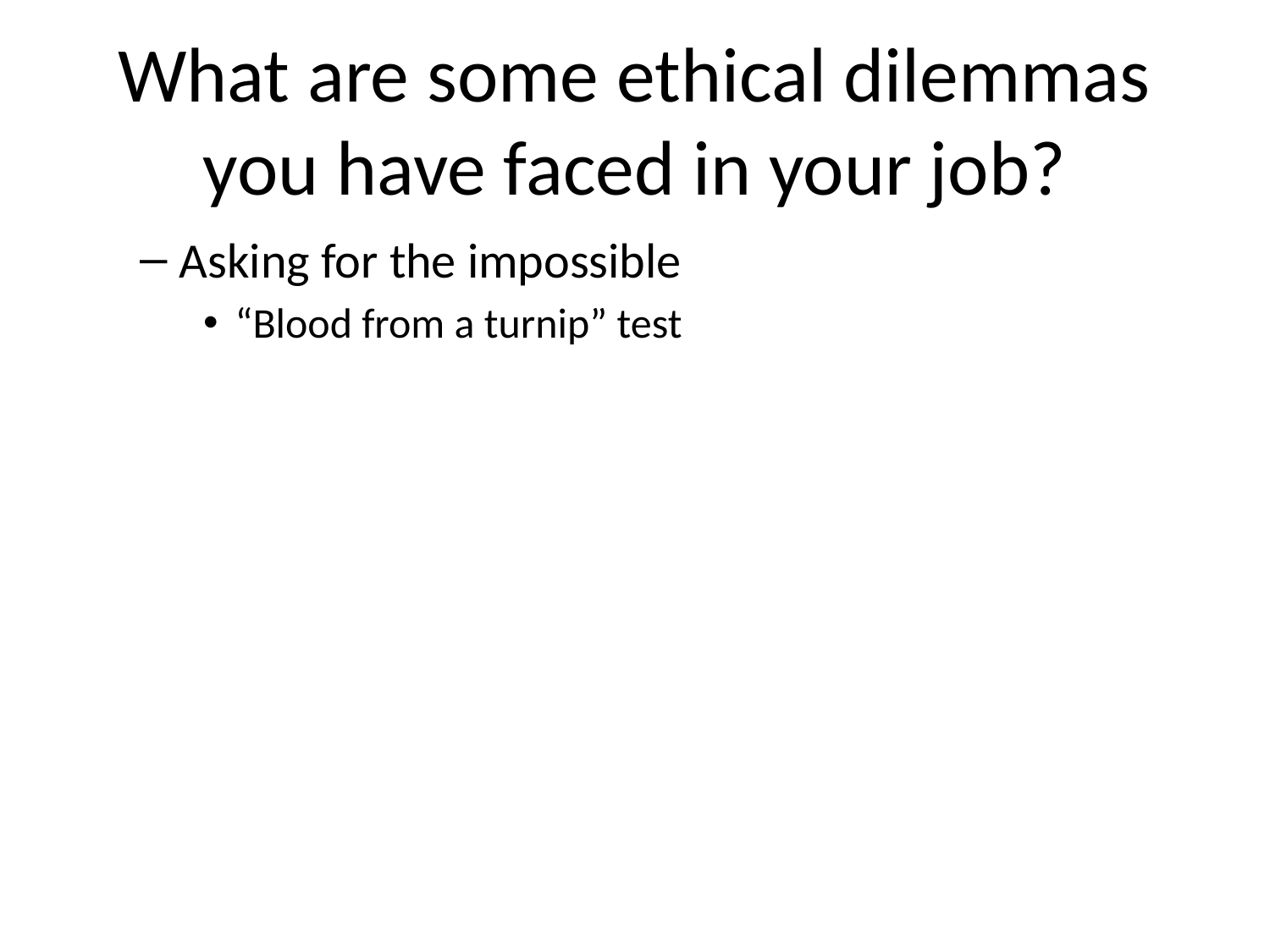

# What are some ethical dilemmas you have faced in your job?
Asking for the impossible
“Blood from a turnip” test